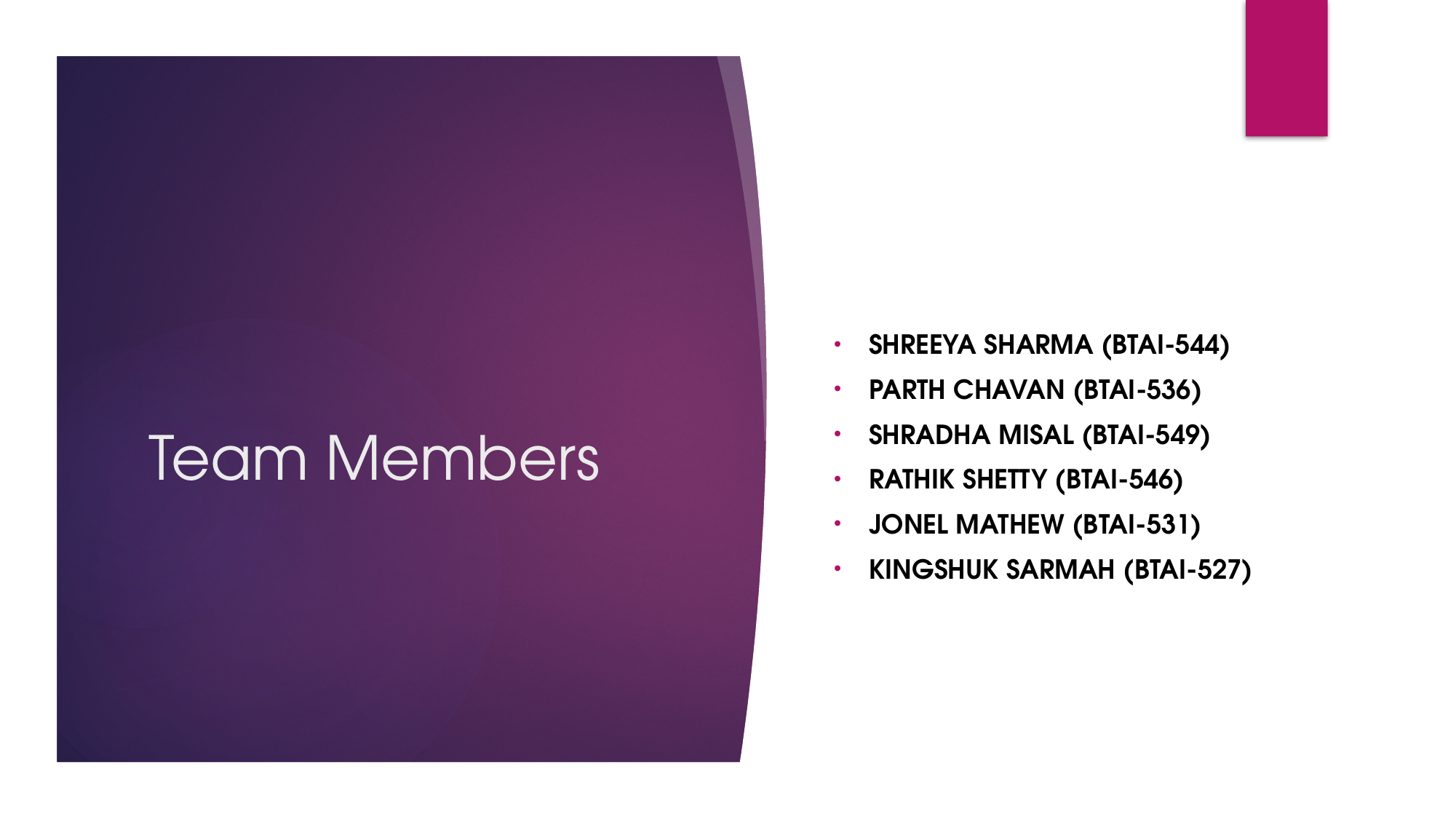

Shreeya Sharma (BTAI-544)
Parth Chavan (BTAI-536)
Shradha Misal (BTAI-549)
Rathik Shetty (BTAI-546)
Jonel Mathew (BTAI-531)
Kingshuk Sarmah (BTAI-527)
# Team Members